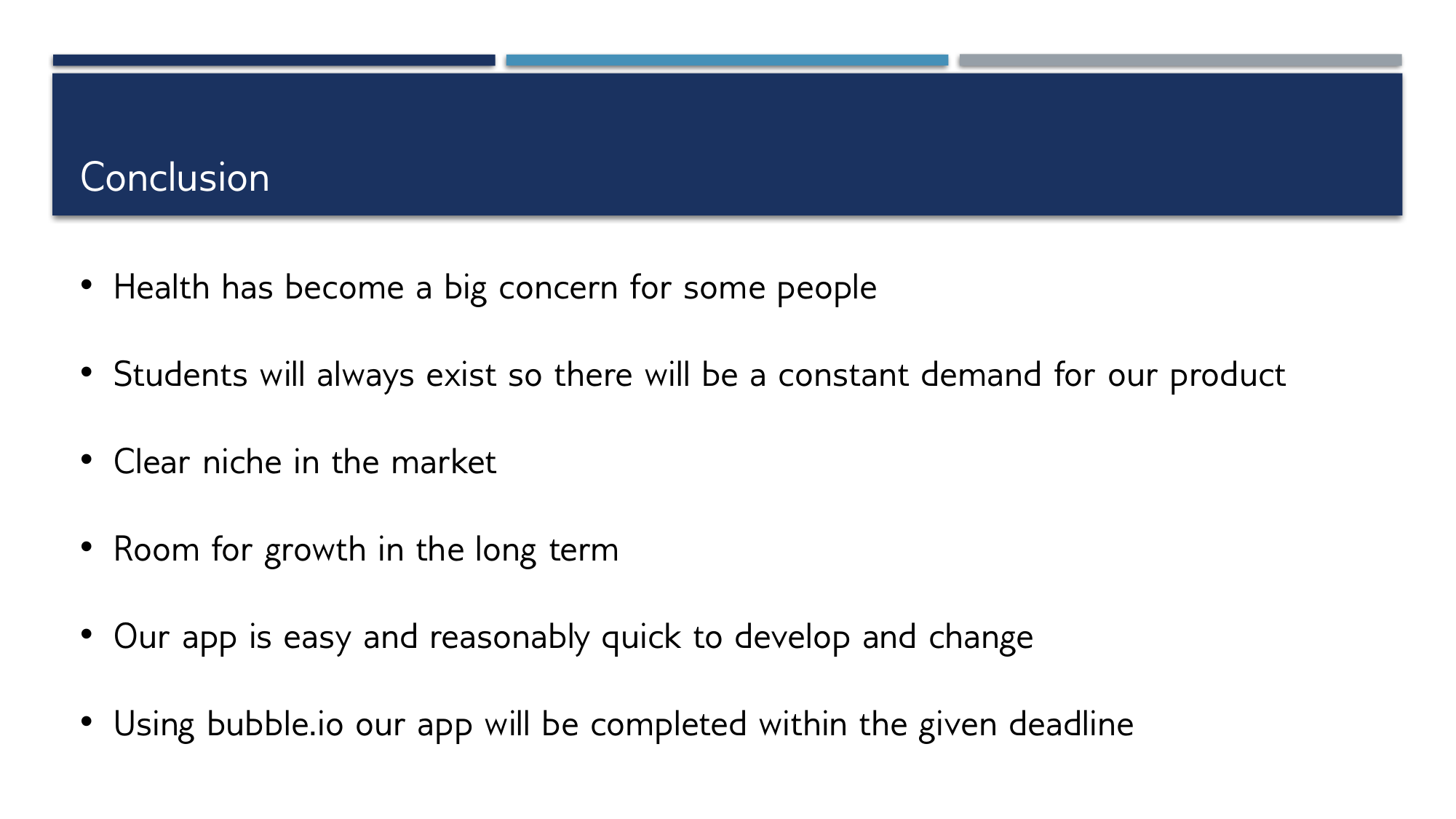

# Conclusion
Health has become a big concern for some people

Students will always exist so there will be a constant demand for our product

Clear niche in the market

Room for growth in the long term

Our app is easy and reasonably quick to develop and change

Using bubble.io our app will be completed within the given deadline